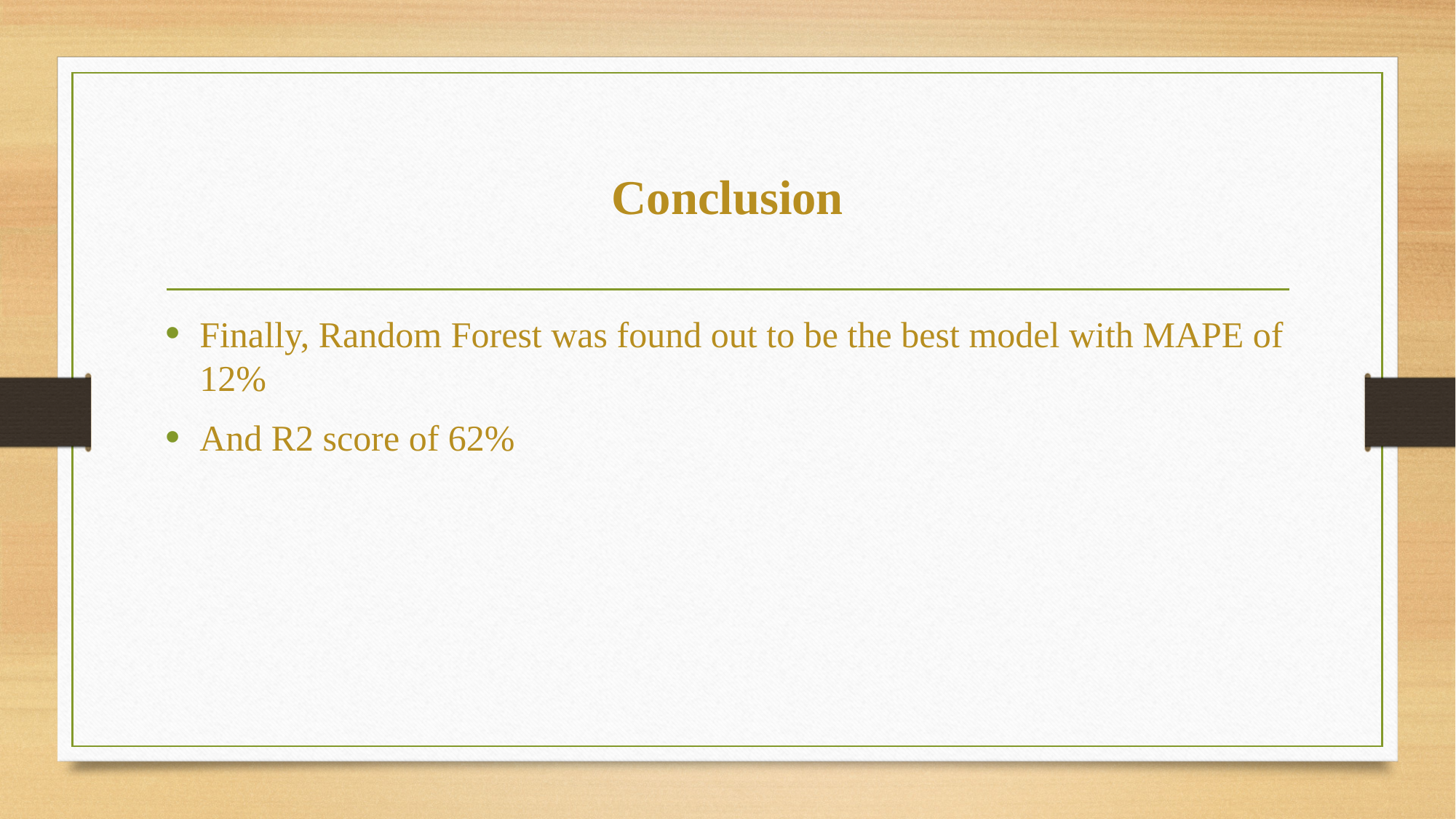

# Conclusion
Finally, Random Forest was found out to be the best model with MAPE of 12%
And R2 score of 62%